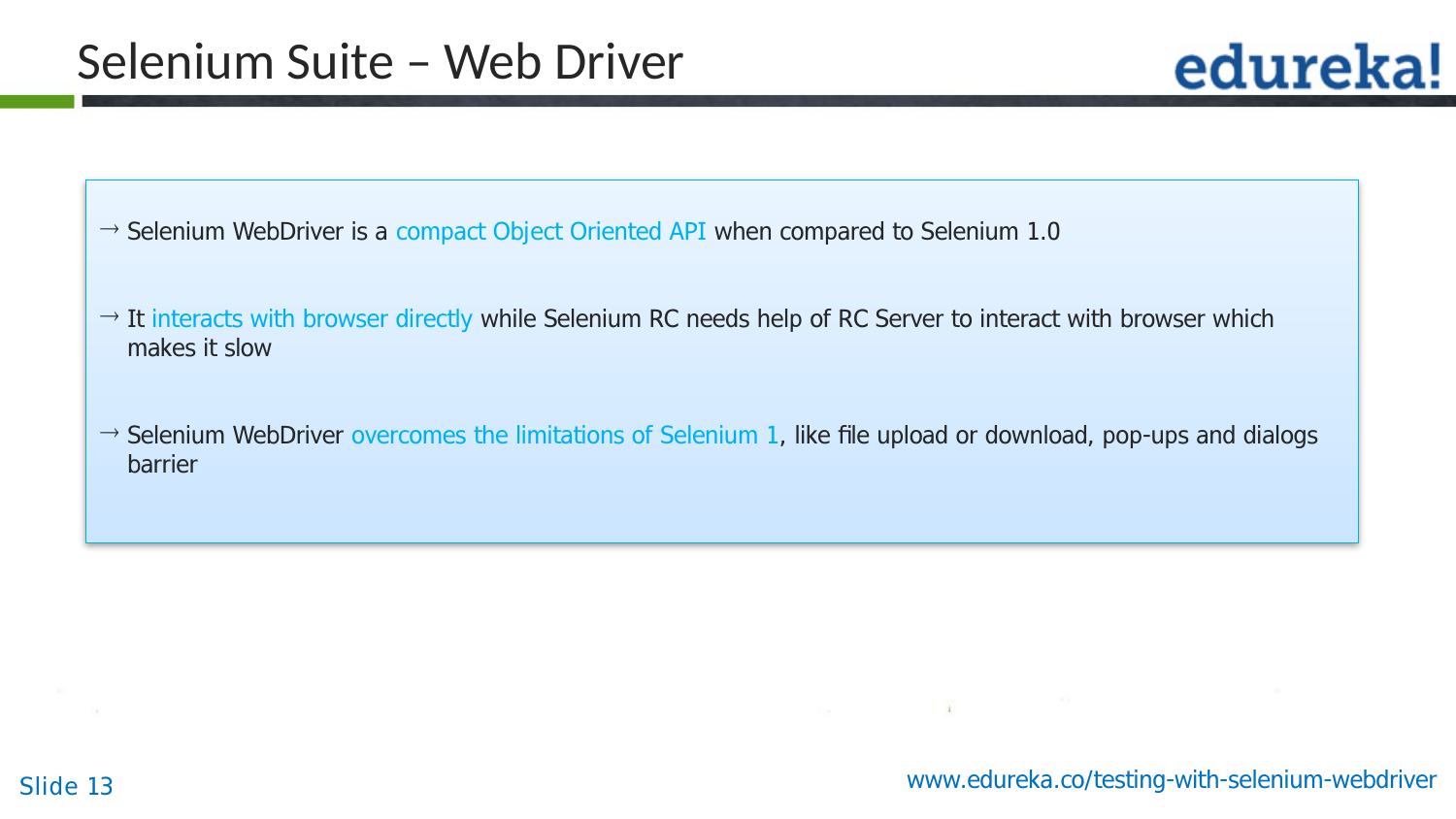

Selenium Suite – Web Driver

Selenium WebDriver is a compact Object Oriented API when compared to Selenium 1.0

It interacts with browser directly while Selenium RC needs help of RC Server to interact with browser which makes it slow

Selenium WebDriver overcomes the limitations of Selenium 1, like file upload or download, pop-ups and dialogs barrier